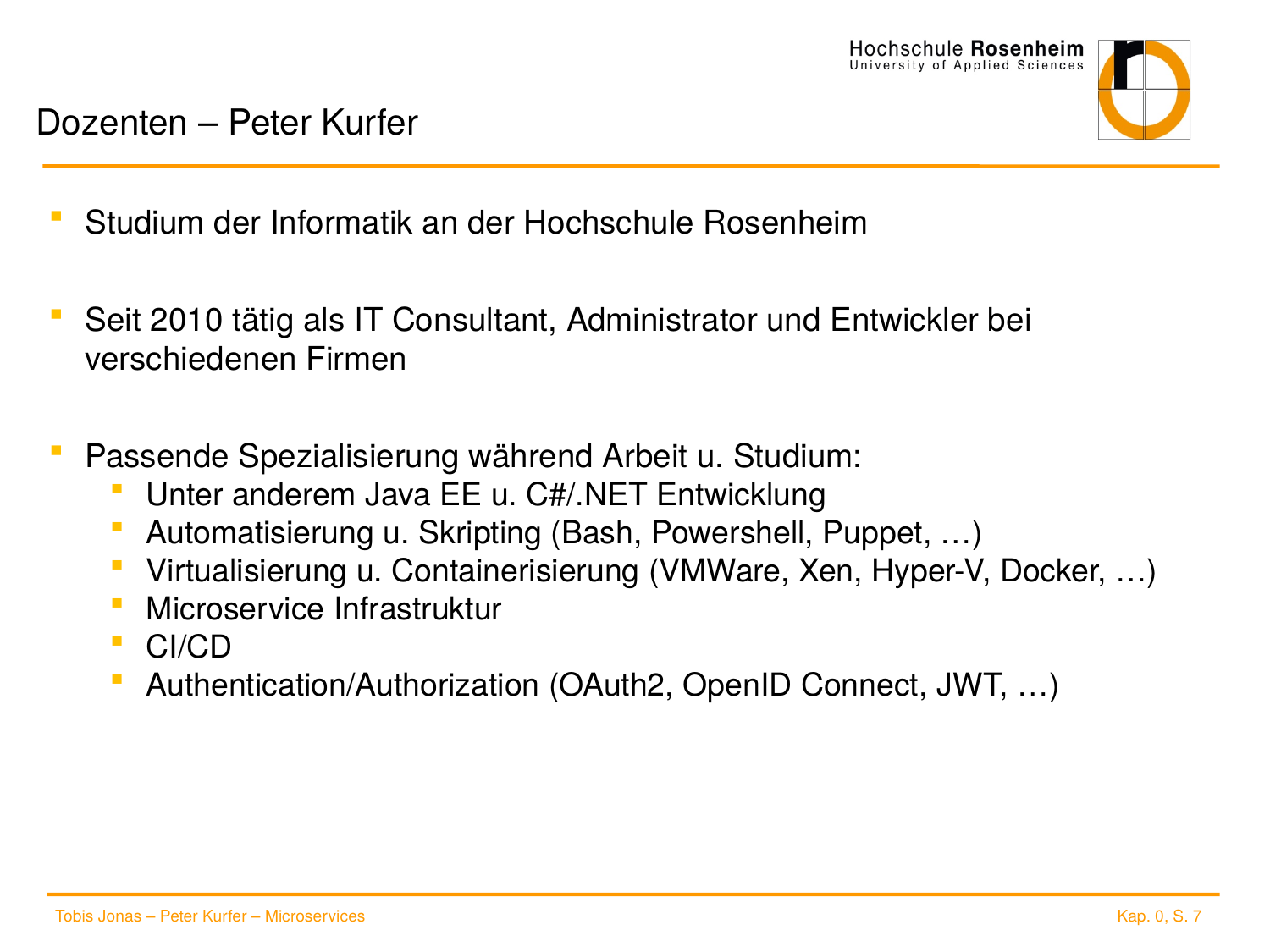

# Dozenten – Peter Kurfer
Studium der Informatik an der Hochschule Rosenheim

Seit 2010 tätig als IT Consultant, Administrator und Entwickler bei verschiedenen Firmen

Passende Spezialisierung während Arbeit u. Studium:
Unter anderem Java EE u. C#/.NET Entwicklung
Automatisierung u. Skripting (Bash, Powershell, Puppet, …)
Virtualisierung u. Containerisierung (VMWare, Xen, Hyper-V, Docker, …)
Microservice Infrastruktur
CI/CD
Authentication/Authorization (OAuth2, OpenID Connect, JWT, …)